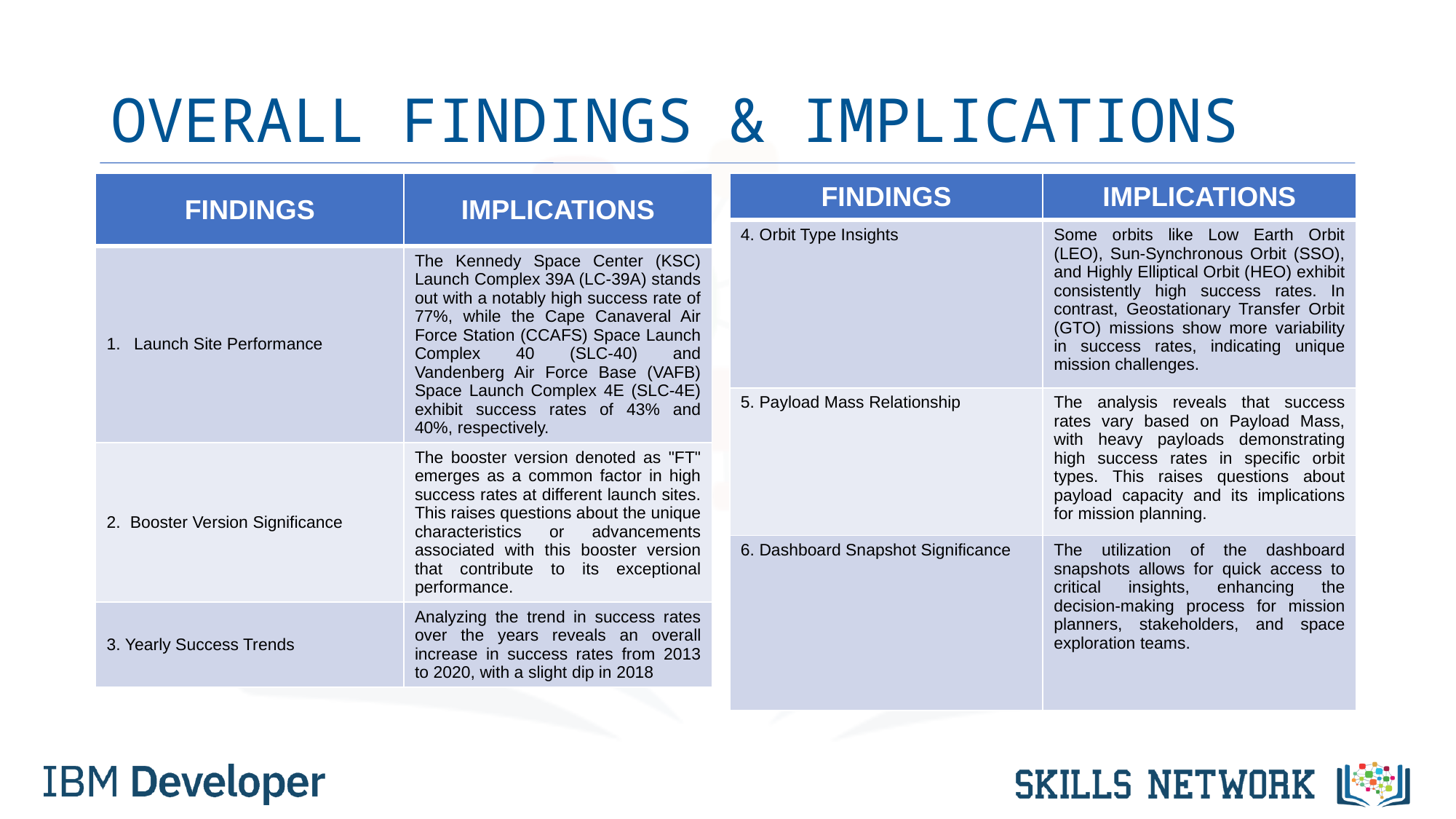

# OVERALL FINDINGS & IMPLICATIONS
| FINDINGS | IMPLICATIONS |
| --- | --- |
| 4. Orbit Type Insights | Some orbits like Low Earth Orbit (LEO), Sun-Synchronous Orbit (SSO), and Highly Elliptical Orbit (HEO) exhibit consistently high success rates. In contrast, Geostationary Transfer Orbit (GTO) missions show more variability in success rates, indicating unique mission challenges. |
| 5. Payload Mass Relationship | The analysis reveals that success rates vary based on Payload Mass, with heavy payloads demonstrating high success rates in specific orbit types. This raises questions about payload capacity and its implications for mission planning. |
| 6. Dashboard Snapshot Significance | The utilization of the dashboard snapshots allows for quick access to critical insights, enhancing the decision-making process for mission planners, stakeholders, and space exploration teams. |
| FINDINGS | IMPLICATIONS |
| --- | --- |
| Launch Site Performance | The Kennedy Space Center (KSC) Launch Complex 39A (LC-39A) stands out with a notably high success rate of 77%, while the Cape Canaveral Air Force Station (CCAFS) Space Launch Complex 40 (SLC-40) and Vandenberg Air Force Base (VAFB) Space Launch Complex 4E (SLC-4E) exhibit success rates of 43% and 40%, respectively. |
| 2.  Booster Version Significance | The booster version denoted as "FT" emerges as a common factor in high success rates at different launch sites. This raises questions about the unique characteristics or advancements associated with this booster version that contribute to its exceptional performance. |
| 3. Yearly Success Trends | Analyzing the trend in success rates over the years reveals an overall increase in success rates from 2013 to 2020, with a slight dip in 2018 |